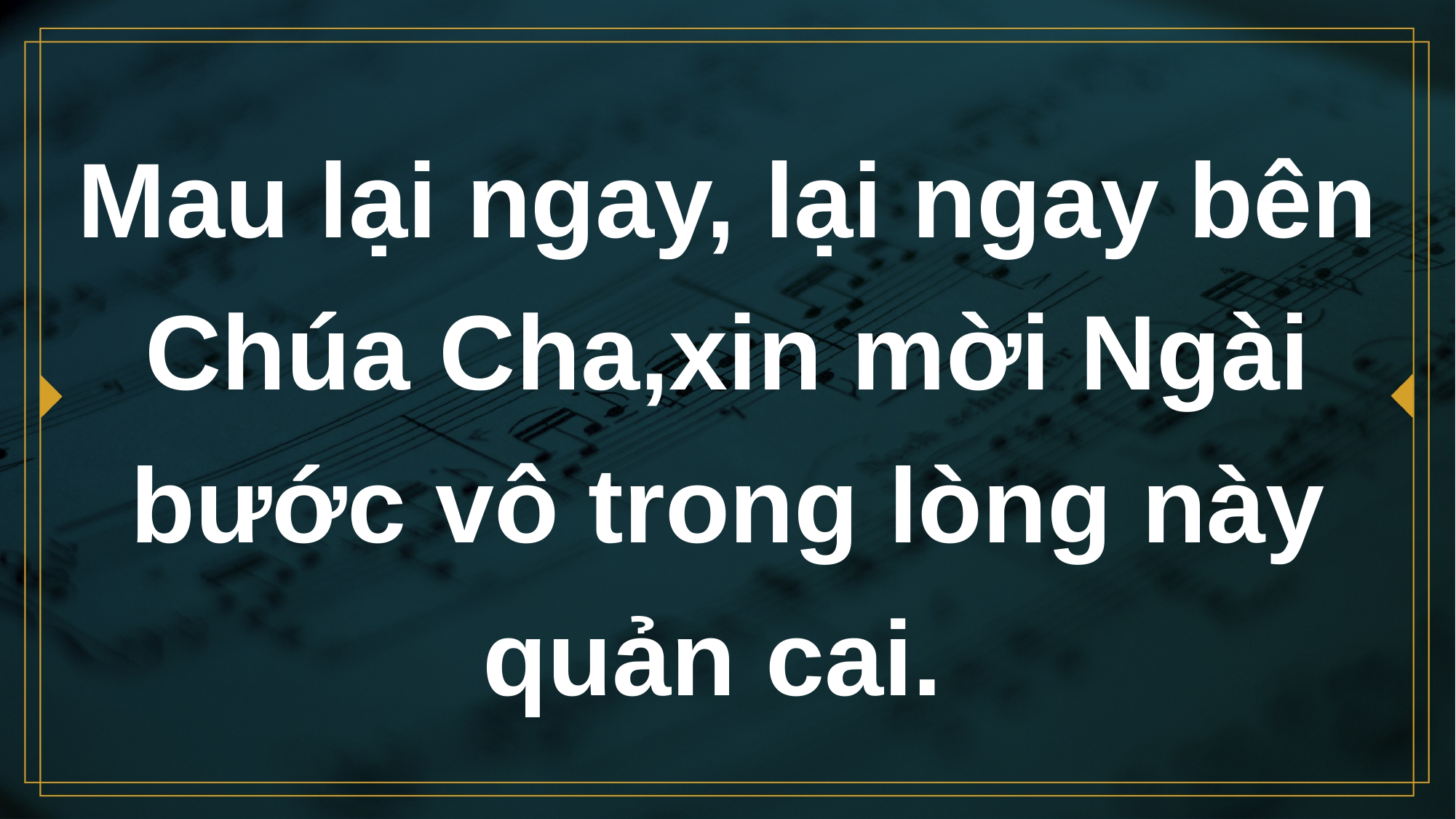

# Mau lại ngay, lại ngay bên Chúa Cha,xin mời Ngài bước vô trong lòng này quản cai.